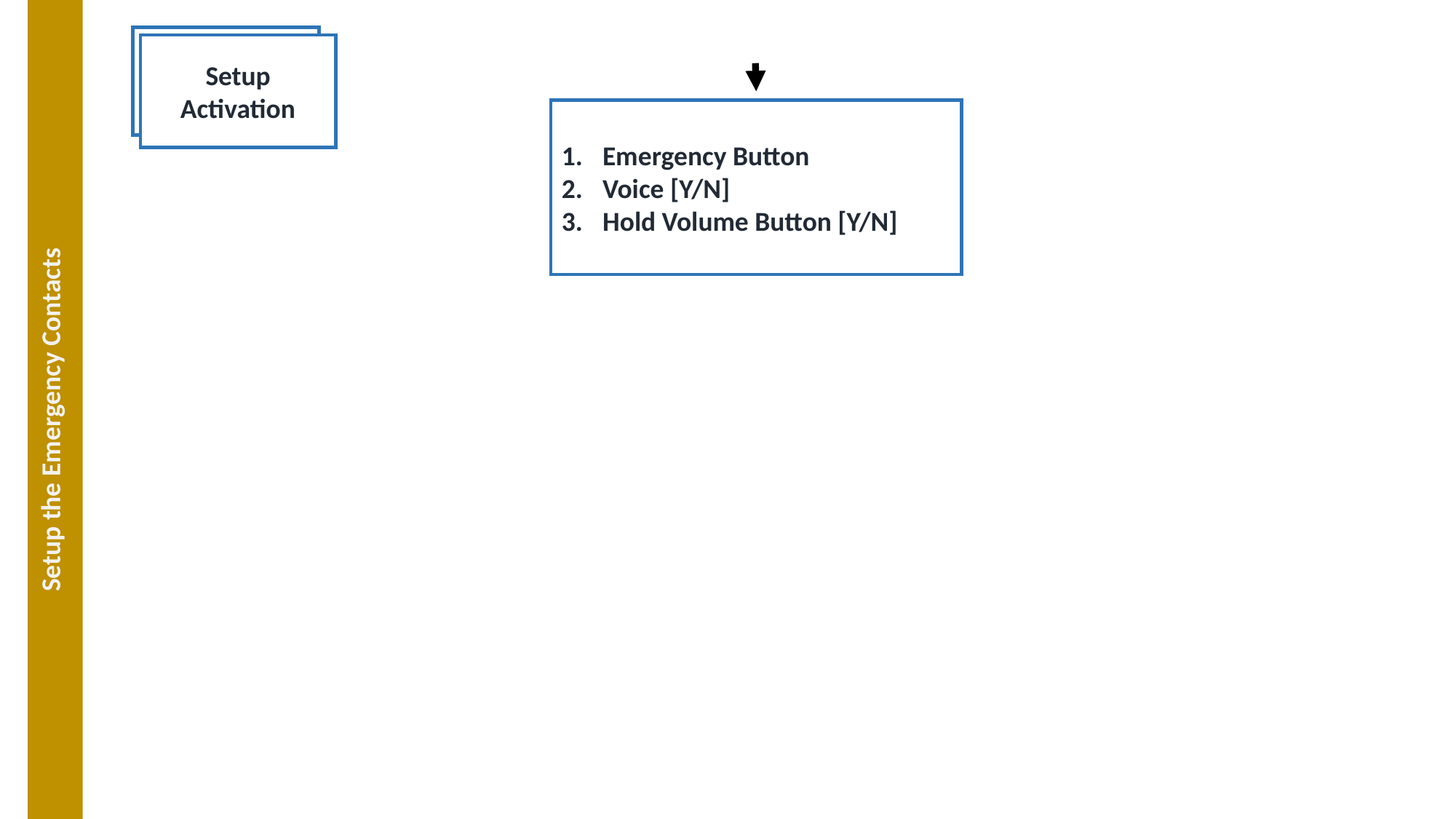

Setup the Emergency Contacts

Setup Activation

Emergency Button
Voice [Y/N]
Hold Volume Button [Y/N]